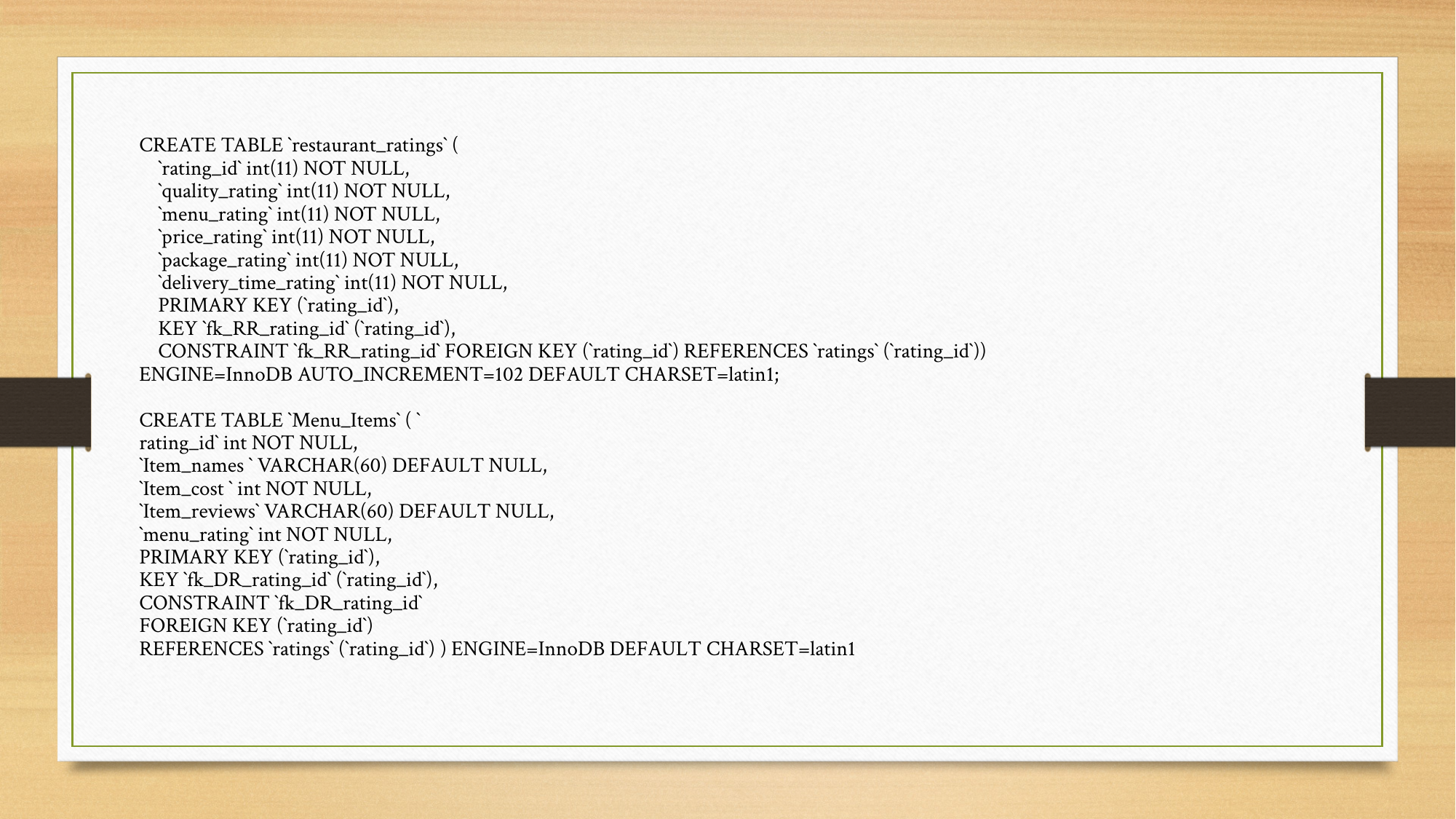

CREATE TABLE `restaurant_ratings` (
    `rating_id` int(11) NOT NULL,
    `quality_rating` int(11) NOT NULL,
    `menu_rating` int(11) NOT NULL,
    `price_rating` int(11) NOT NULL,
    `package_rating` int(11) NOT NULL,
    `delivery_time_rating` int(11) NOT NULL,
    PRIMARY KEY (`rating_id`),
    KEY `fk_RR_rating_id` (`rating_id`),
    CONSTRAINT `fk_RR_rating_id` FOREIGN KEY (`rating_id`) REFERENCES `ratings` (`rating_id`)) ENGINE=InnoDB AUTO_INCREMENT=102 DEFAULT CHARSET=latin1;

CREATE TABLE `Menu_Items` ( `
rating_id` int NOT NULL,
`Item_names ` VARCHAR(60) DEFAULT NULL,
`Item_cost ` int NOT NULL,
`Item_reviews` VARCHAR(60) DEFAULT NULL,
`menu_rating` int NOT NULL,
PRIMARY KEY (`rating_id`),
KEY `fk_DR_rating_id` (`rating_id`),
CONSTRAINT `fk_DR_rating_id`
FOREIGN KEY (`rating_id`)
REFERENCES `ratings` (`rating_id`) ) ENGINE=InnoDB DEFAULT CHARSET=latin1